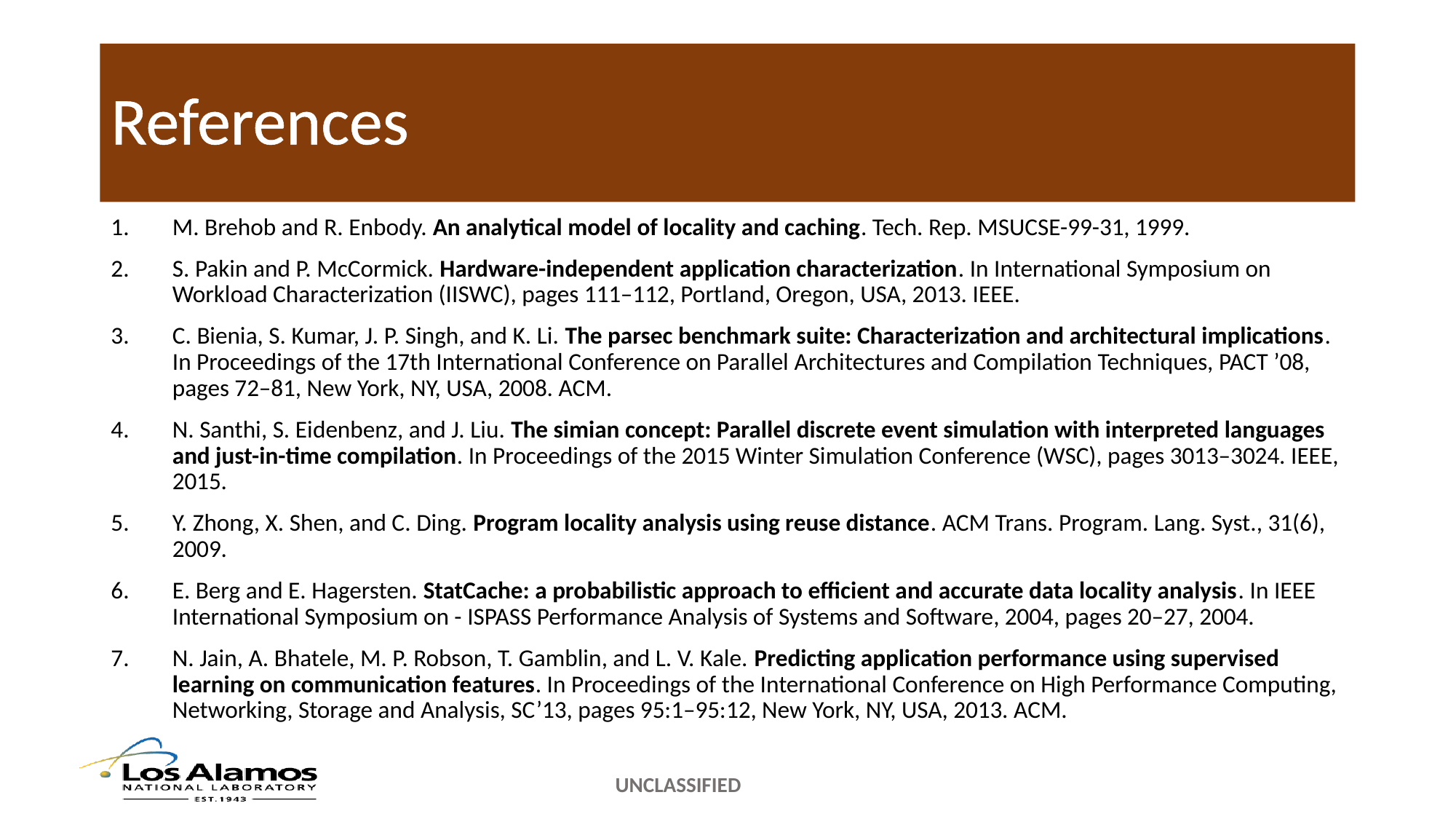

# References
M. Brehob and R. Enbody. An analytical model of locality and caching. Tech. Rep. MSUCSE-99-31, 1999.
S. Pakin and P. McCormick. Hardware-independent application characterization. In International Symposium on Workload Characterization (IISWC), pages 111–112, Portland, Oregon, USA, 2013. IEEE.
C. Bienia, S. Kumar, J. P. Singh, and K. Li. The parsec benchmark suite: Characterization and architectural implications. In Proceedings of the 17th International Conference on Parallel Architectures and Compilation Techniques, PACT ’08, pages 72–81, New York, NY, USA, 2008. ACM.
N. Santhi, S. Eidenbenz, and J. Liu. The simian concept: Parallel discrete event simulation with interpreted languages and just-in-time compilation. In Proceedings of the 2015 Winter Simulation Conference (WSC), pages 3013–3024. IEEE, 2015.
Y. Zhong, X. Shen, and C. Ding. Program locality analysis using reuse distance. ACM Trans. Program. Lang. Syst., 31(6), 2009.
E. Berg and E. Hagersten. StatCache: a probabilistic approach to efficient and accurate data locality analysis. In IEEE International Symposium on - ISPASS Performance Analysis of Systems and Software, 2004, pages 20–27, 2004.
N. Jain, A. Bhatele, M. P. Robson, T. Gamblin, and L. V. Kale. Predicting application performance using supervised learning on communication features. In Proceedings of the International Conference on High Performance Computing, Networking, Storage and Analysis, SC’13, pages 95:1–95:12, New York, NY, USA, 2013. ACM.